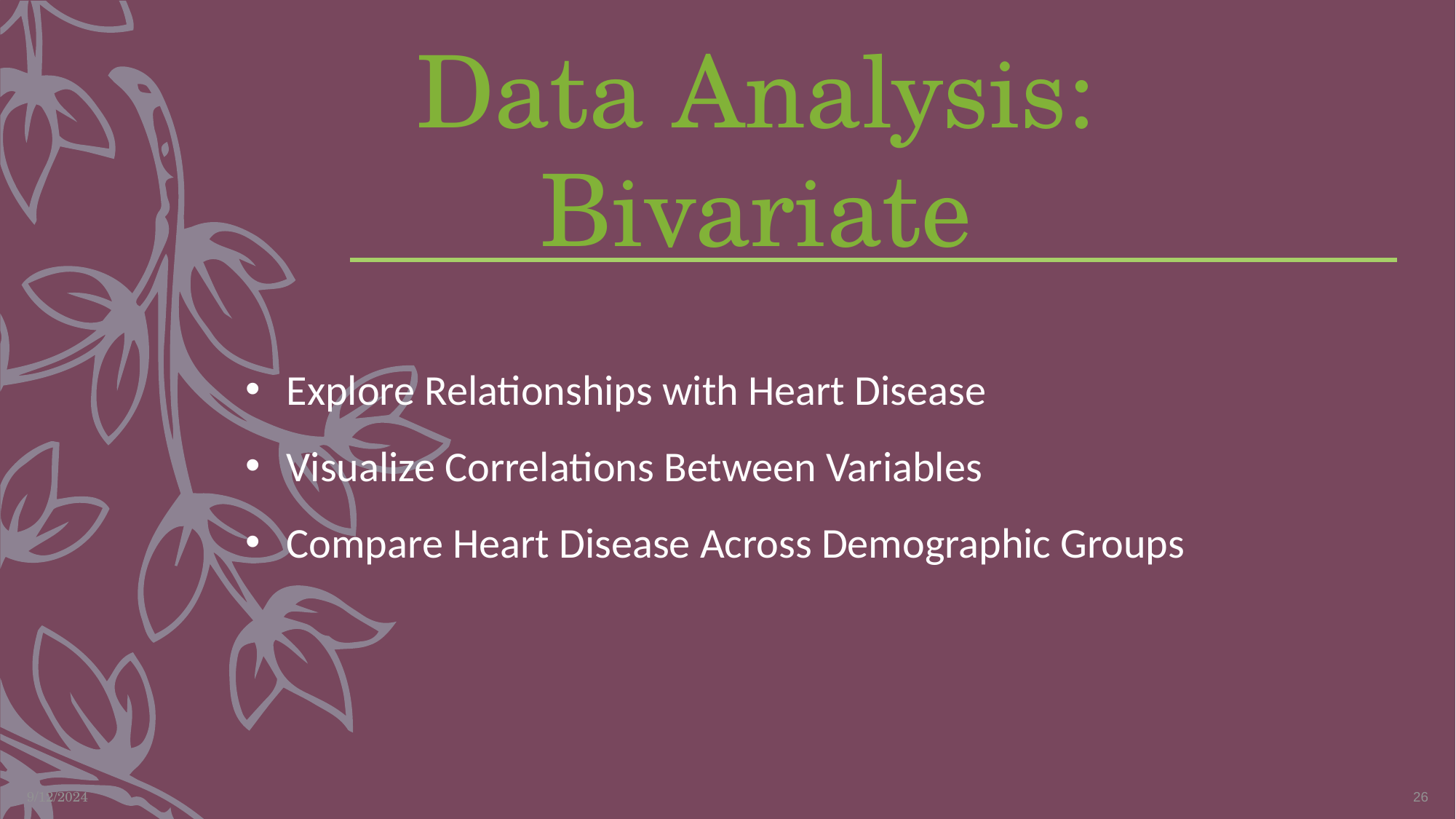

# Data Analysis: Bivariate
Explore Relationships with Heart Disease
Visualize Correlations Between Variables
Compare Heart Disease Across Demographic Groups
9/12/2024
26